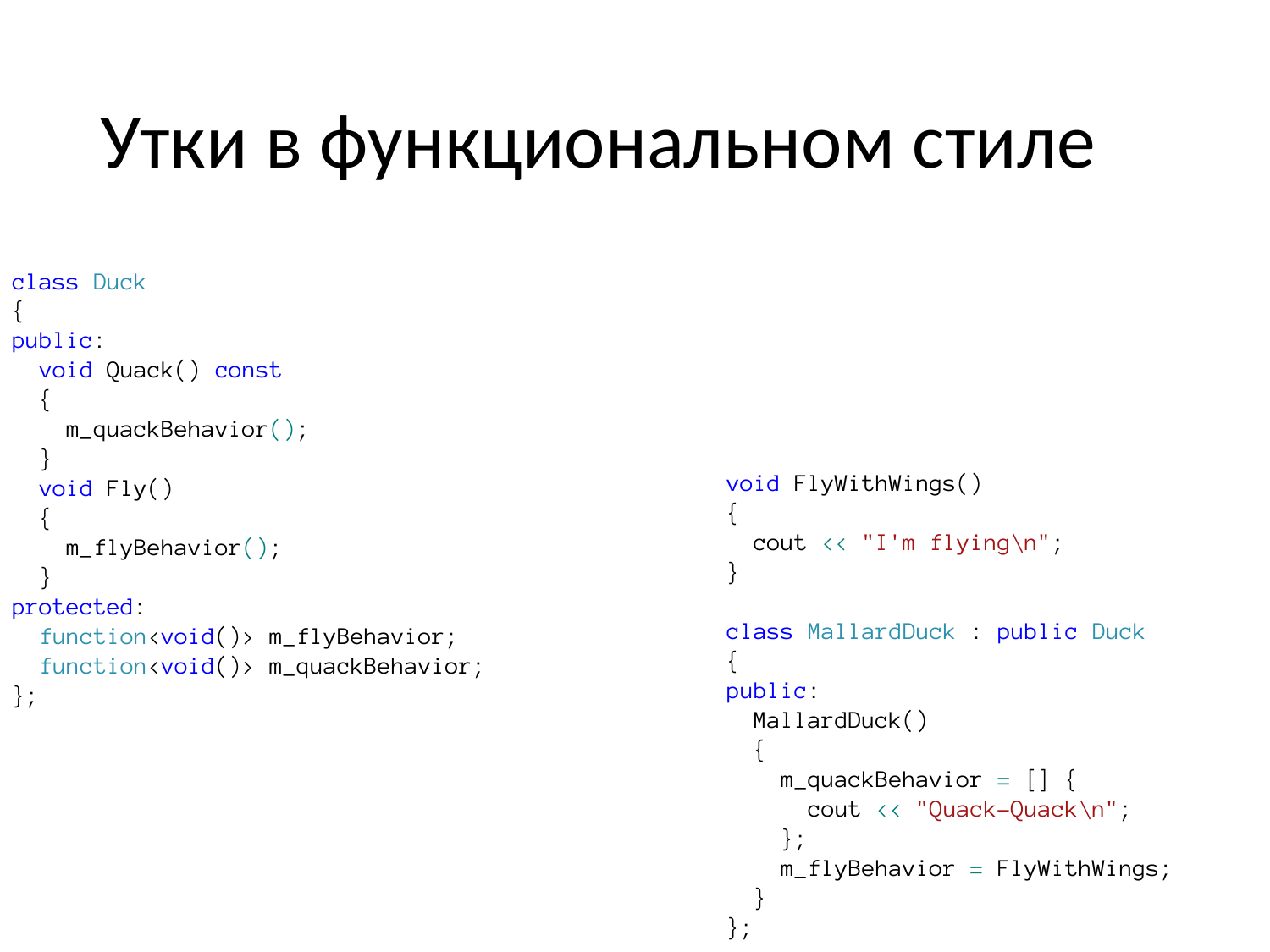

# Утки в функциональном стиле
class Duck
{
public:
  void Quack() const
  {
    m_quackBehavior();
  }
  void Fly()
  {
    m_flyBehavior();
  }
protected:
  function<void()> m_flyBehavior;
  function<void()> m_quackBehavior;
};
void FlyWithWings()
{
  cout << "I'm flying\n";
}

class MallardDuck : public Duck
{
public:
  MallardDuck()
  {
    m_quackBehavior = [] {
      cout << "Quack-Quack\n";
    };
    m_flyBehavior = FlyWithWings;
  }
};